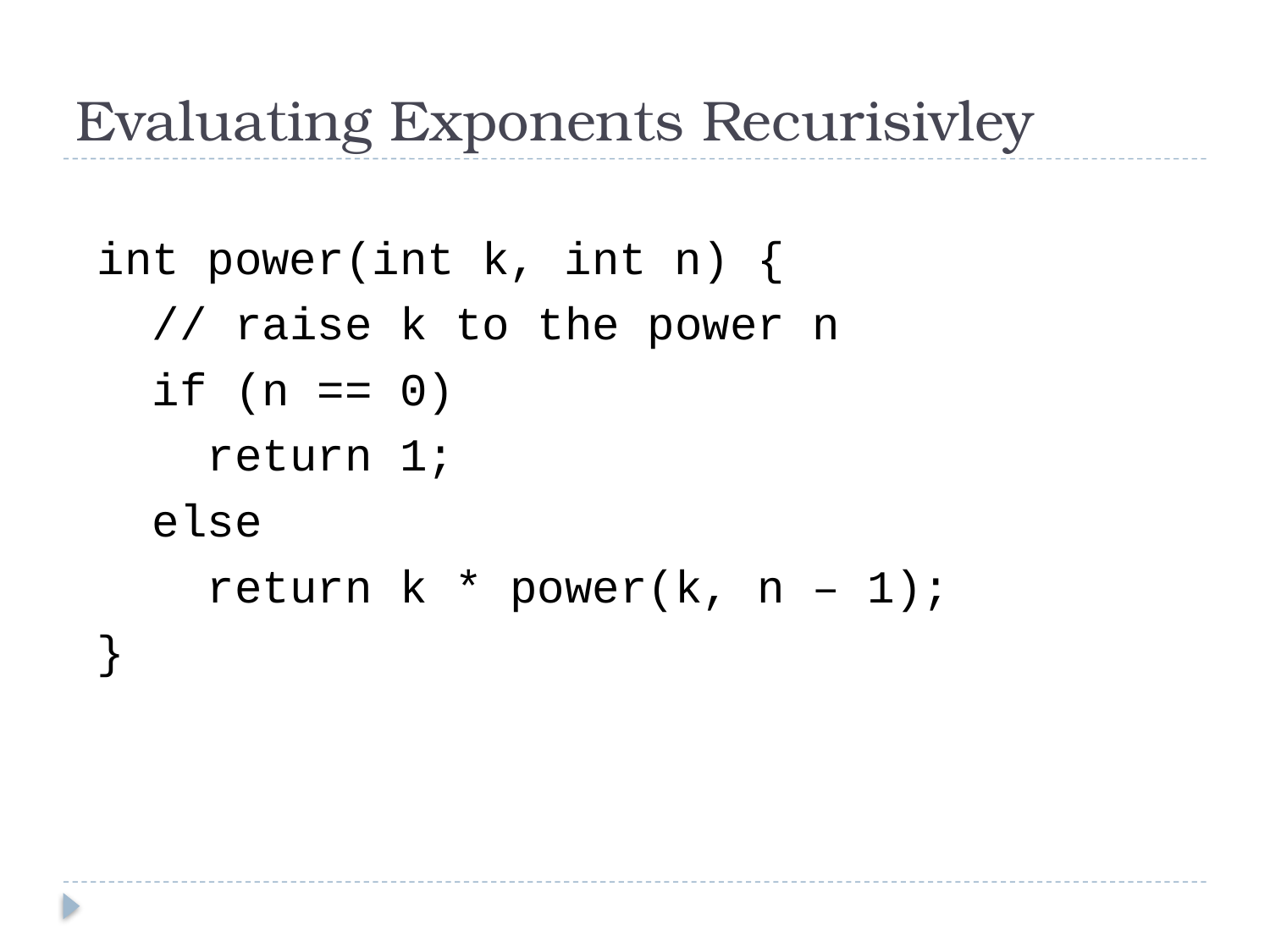

# Evaluating Exponents Recurisivley
int power(int k, int n) {
  // raise k to the power n
  if (n == 0)
    return 1;
  else
    return k * power(k, n – 1);
}